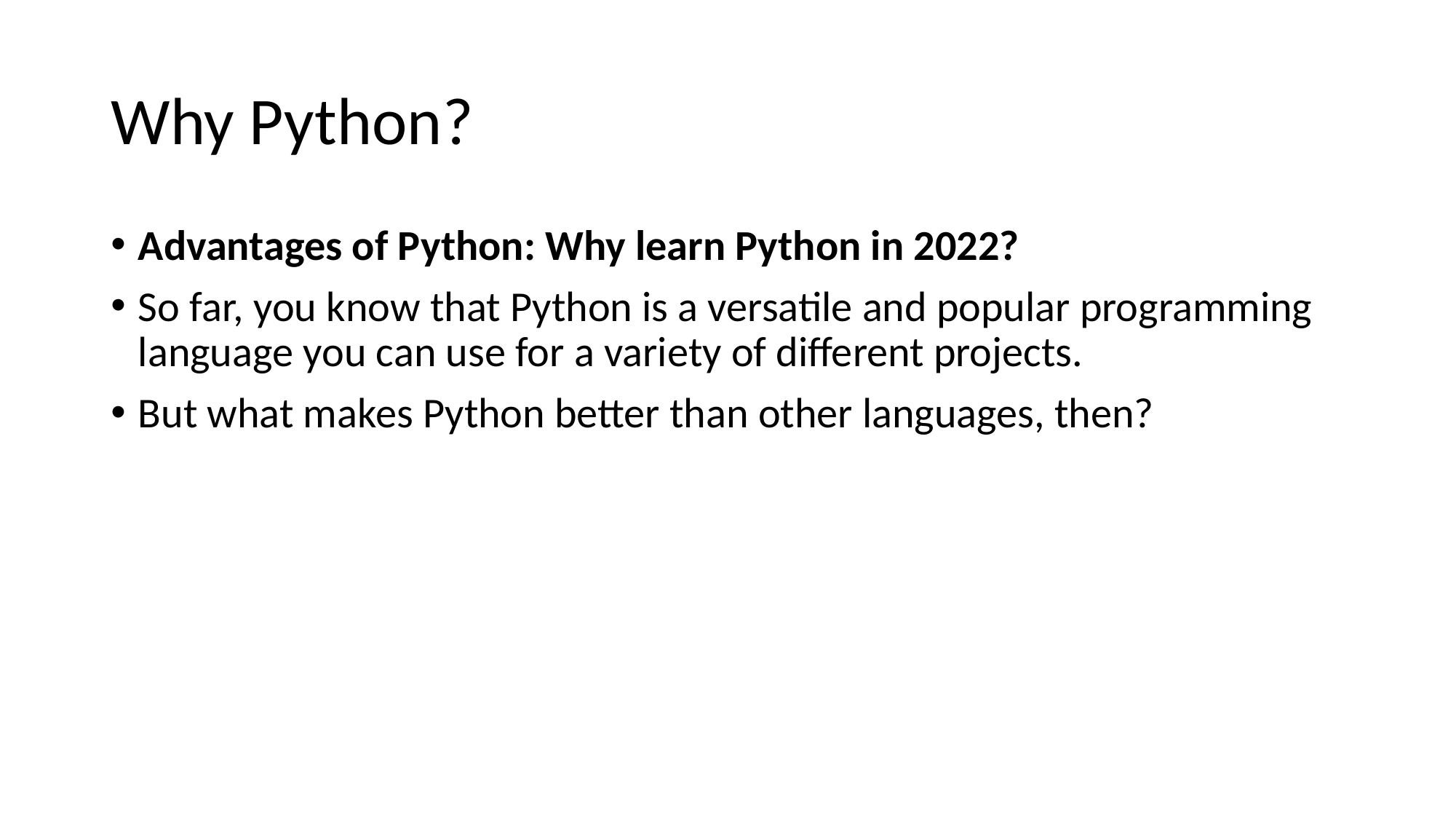

# Why Python?
Advantages of Python: Why learn Python in 2022?
So far, you know that Python is a versatile and popular programming language you can use for a variety of different projects.
But what makes Python better than other languages, then?